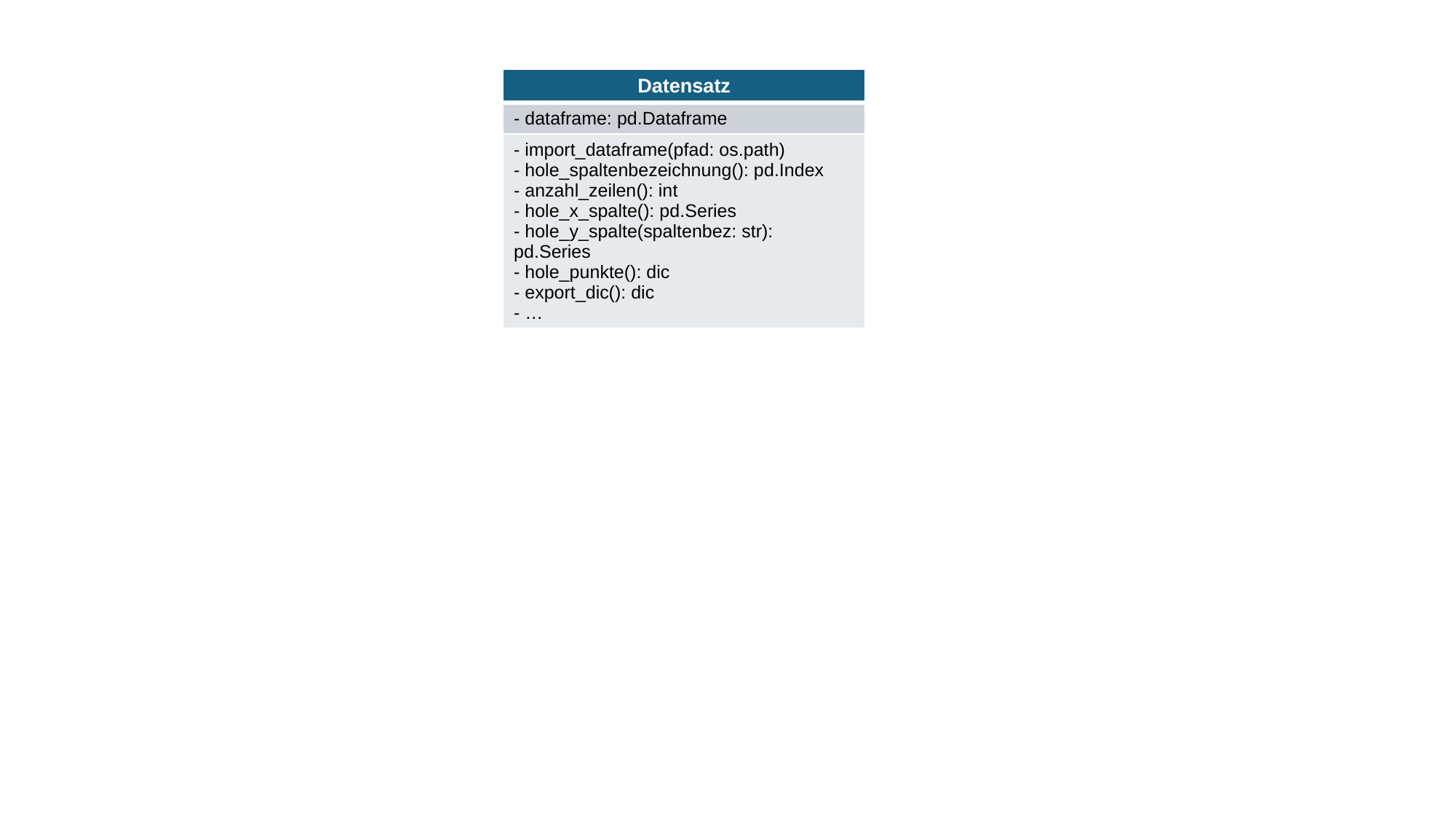

| Datensatz |
| --- |
| - dataframe: pd.Dataframe |
| - import\_dataframe(pfad: os.path) - hole\_spaltenbezeichnung(): pd.Index - anzahl\_zeilen(): int - hole\_x\_spalte(): pd.Series - hole\_y\_spalte(spaltenbez: str): pd.Series - hole\_punkte(): dic - export\_dic(): dic - … |